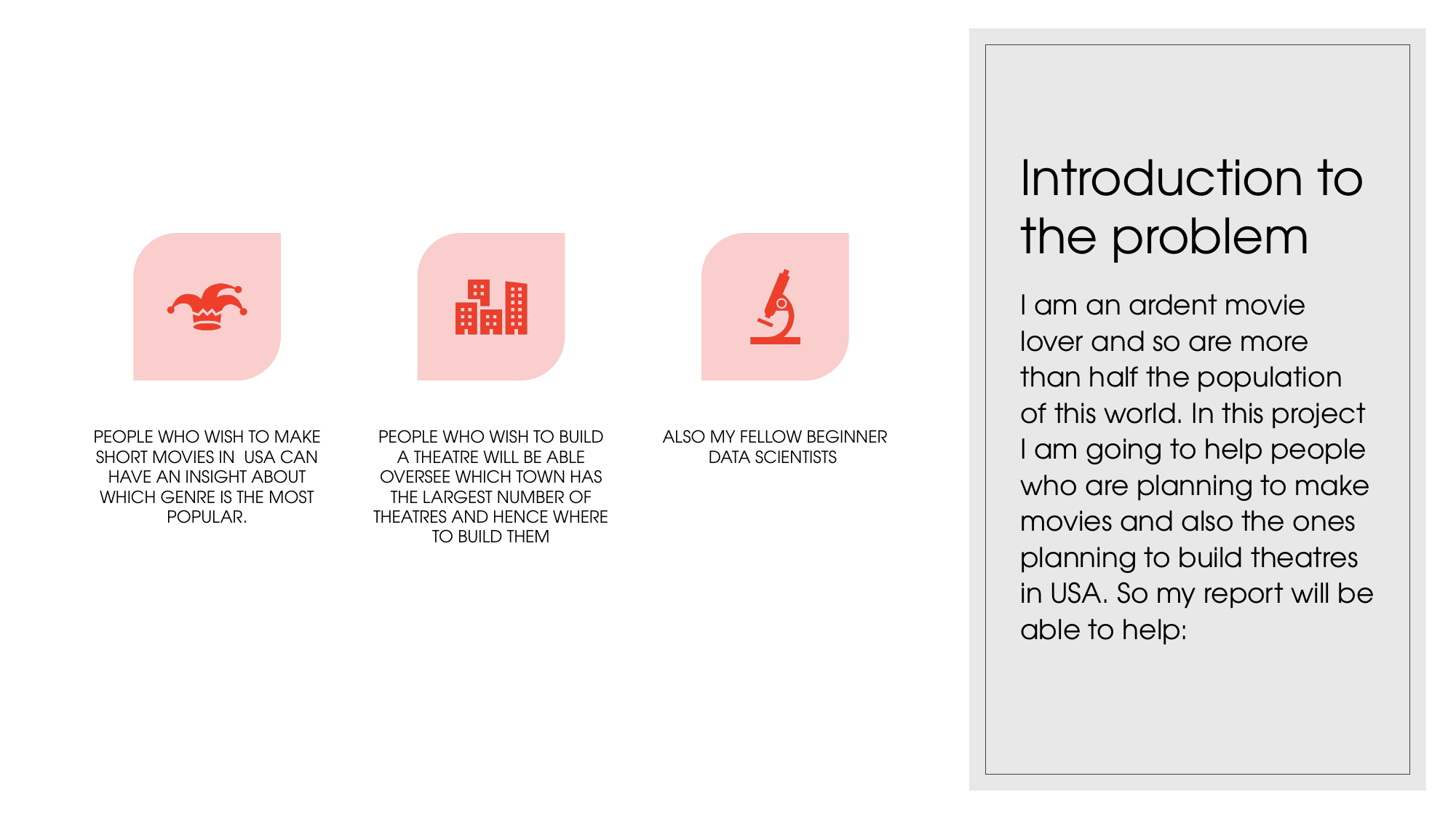

# Introduction to the problem
People who wish to make short movies in  USA can have an insight about which genre is the most popular.
People who wish to build a theatre will be able oversee which town has the largest number of theatres and hence where to build them
Also my fellow beginner data scientists
I am an ardent movie lover and so are more than half the population of this world. In this project I am going to help people who are planning to make movies and also the ones planning to build theatres in USA. So my report will be able to help: